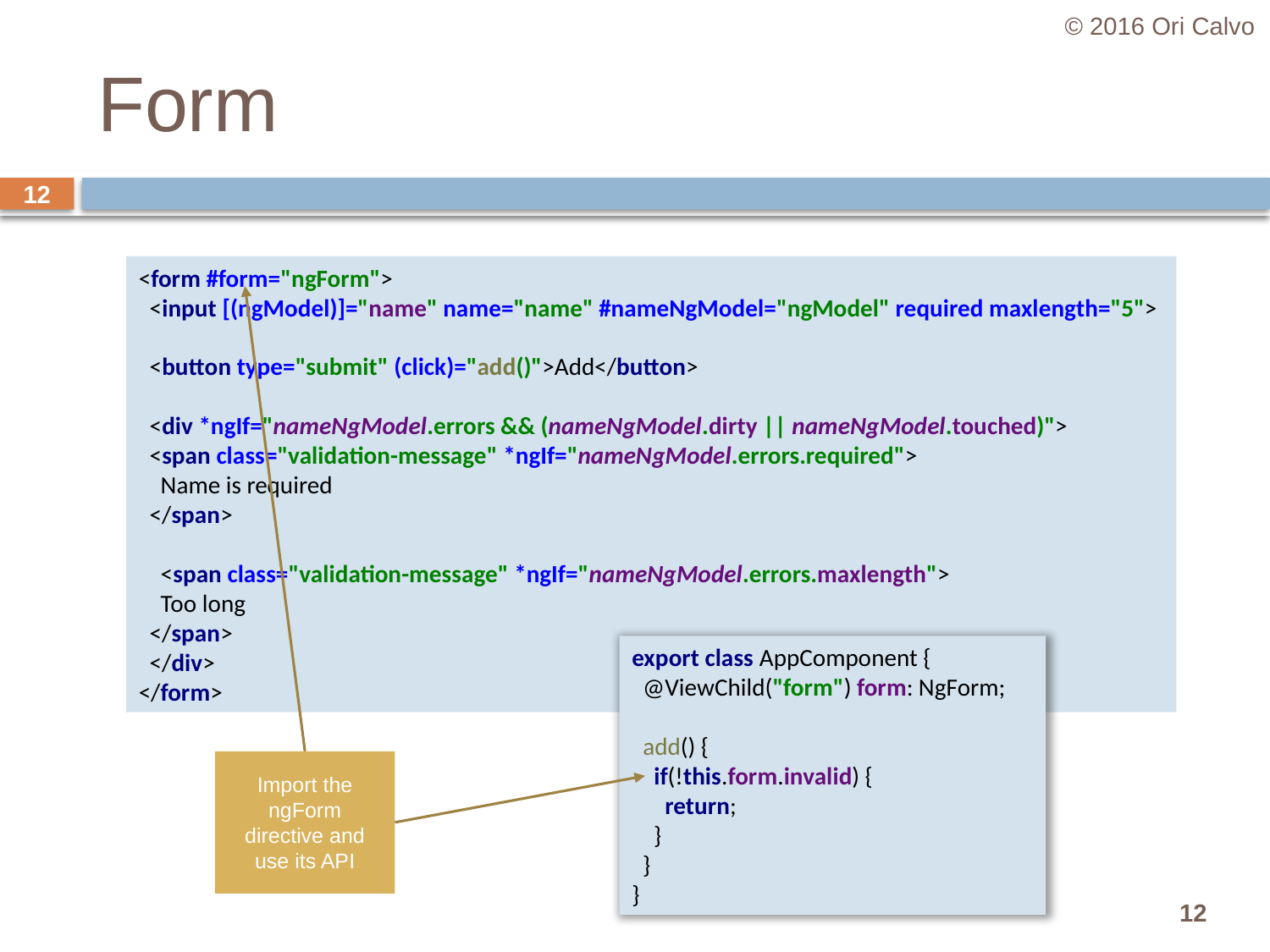

© 2016 Ori Calvo
# Form
12
<form #form="ngForm">
  <input [(ngModel)]="name" name="name" #nameNgModel="ngModel" required maxlength="5">
  <button type="submit" (click)="add()">Add</button>
  <div *ngIf="nameNgModel.errors && (nameNgModel.dirty || nameNgModel.touched)">
  <span class="validation-message" *ngIf="nameNgModel.errors.required">
    Name is required
  </span>
    <span class="validation-message" *ngIf="nameNgModel.errors.maxlength">
    Too long
  </span>
  </div>
</form>
export class AppComponent {
  @ViewChild("form") form: NgForm;
  add() {
    if(!this.form.invalid) {
      return;
    }
  }
}
Import the ngForm directive and use its API